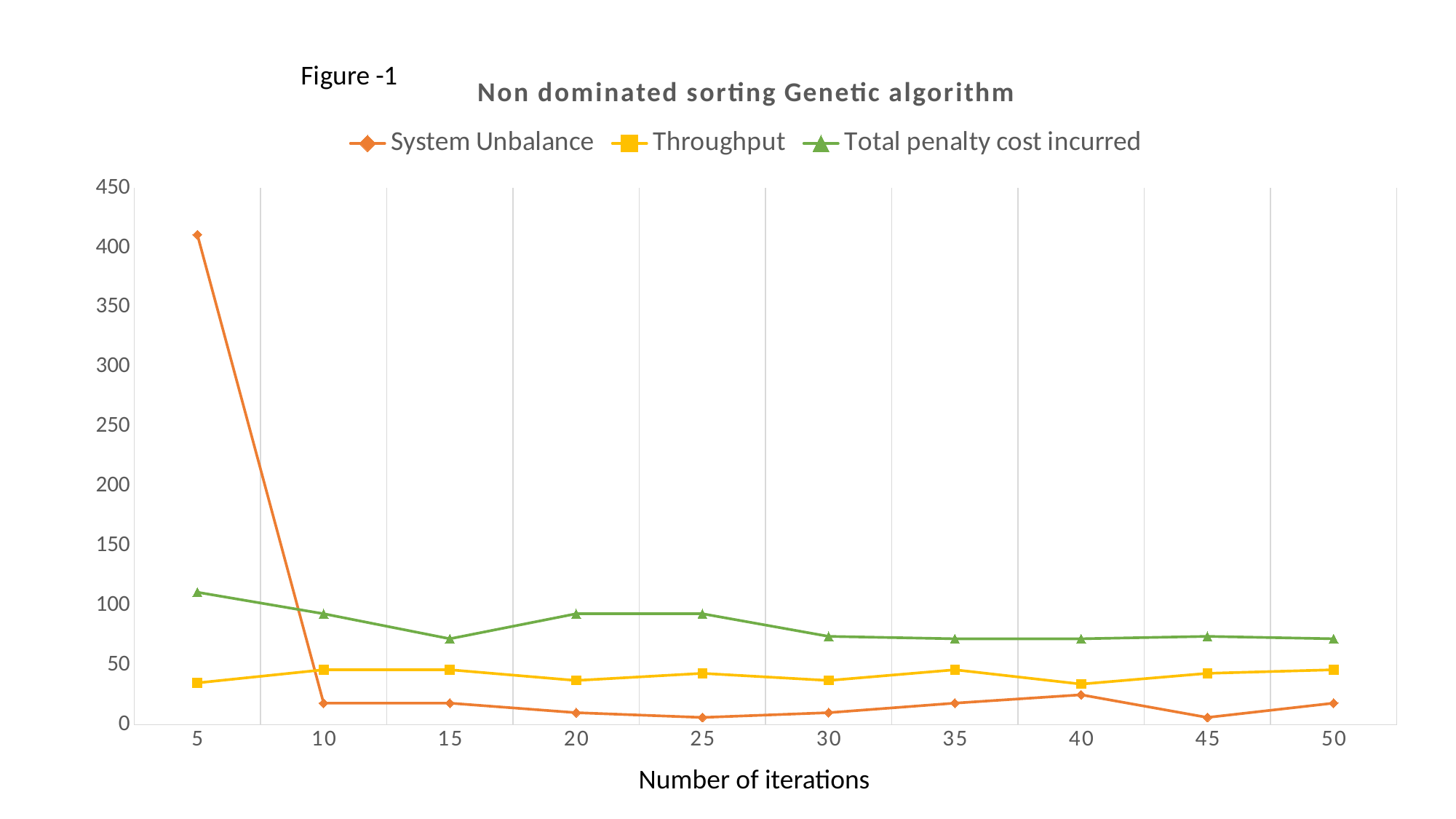

### Chart: Non dominated sorting Genetic algorithm

| Category | System Unbalance | Throughput | Total penalty cost incurred |
|---|---|---|---|
| 5 | 411.0 | 35.0 | 111.0 |
| 10 | 18.0 | 46.0 | 93.0 |
| 15 | 18.0 | 46.0 | 72.0 |
| 20 | 10.0 | 37.0 | 93.0 |
| 25 | 6.0 | 43.0 | 93.0 |
| 30 | 10.0 | 37.0 | 74.0 |
| 35 | 18.0 | 46.0 | 72.0 |
| 40 | 25.0 | 34.0 | 72.0 |
| 45 | 6.0 | 43.0 | 74.0 |
| 50 | 18.0 | 46.0 | 72.0 |
Number of iterations